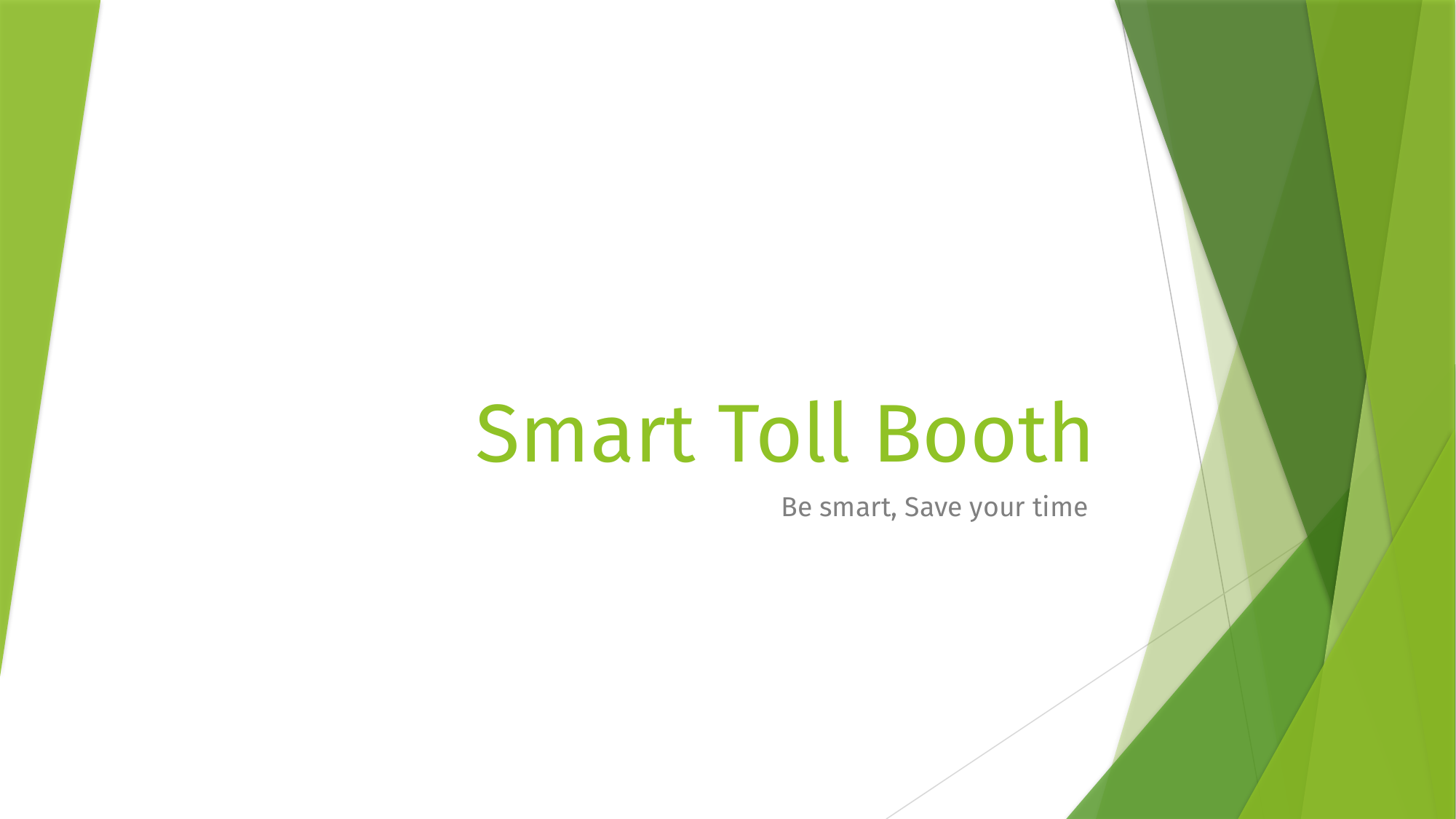

# Smart Toll Booth
Be smart, Save your time